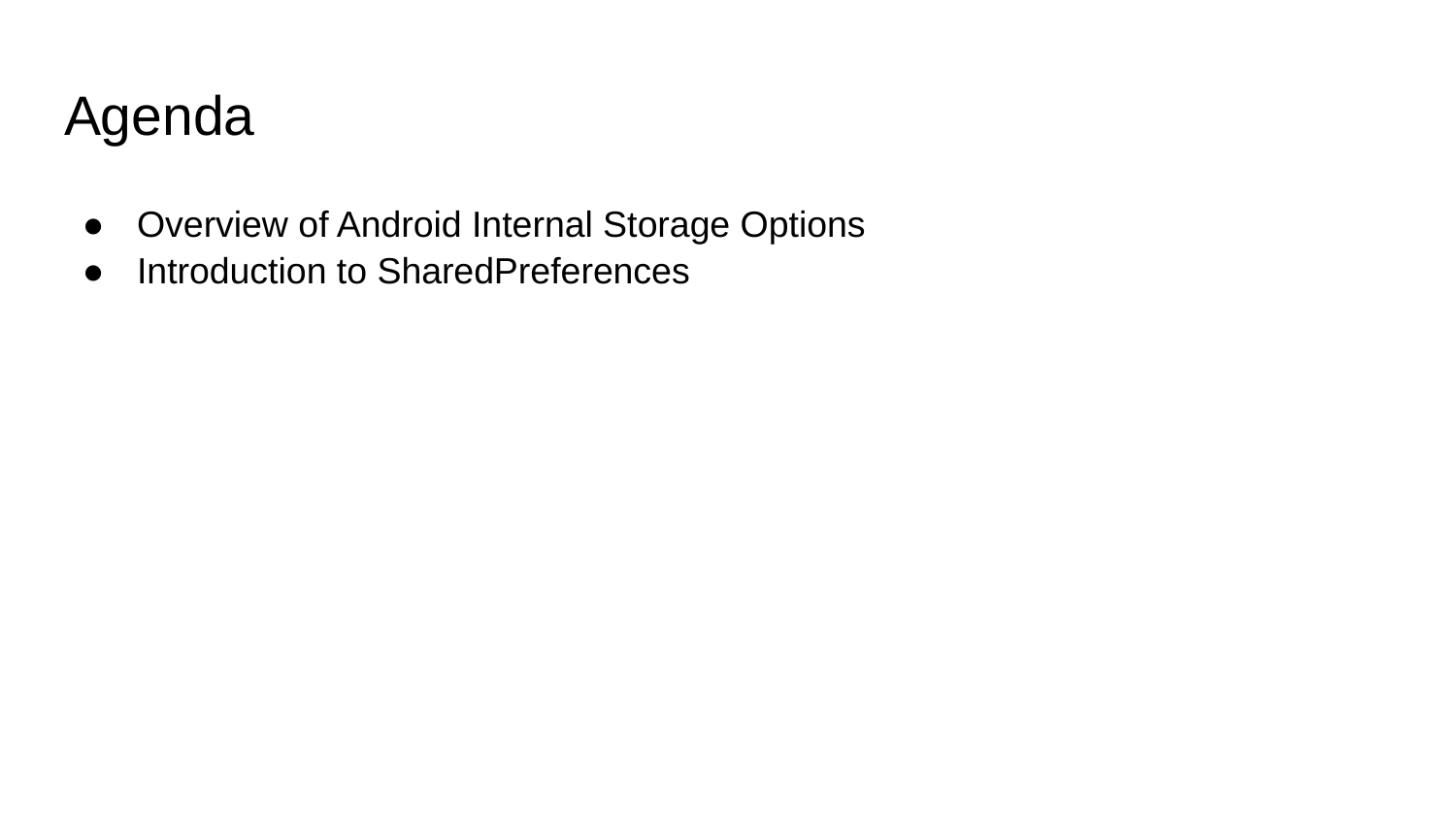

# Agenda
Overview of Android Internal Storage Options
Introduction to SharedPreferences